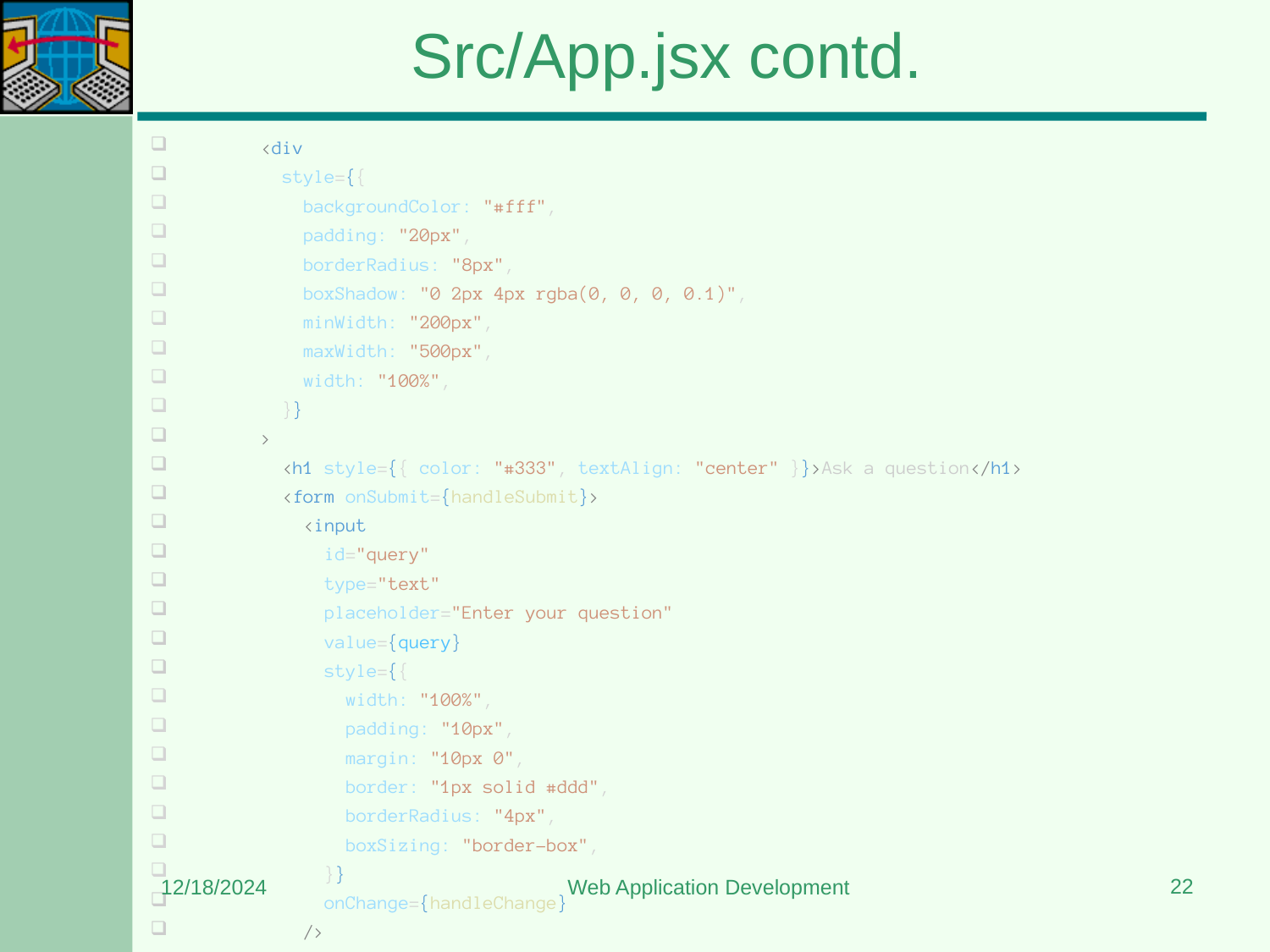

# Src/App.jsx contd.
      <div
        style={{
          backgroundColor: "#fff",
          padding: "20px",
          borderRadius: "8px",
          boxShadow: "0 2px 4px rgba(0, 0, 0, 0.1)",
          minWidth: "200px",
          maxWidth: "500px",
          width: "100%",
        }}
      >
        <h1 style={{ color: "#333", textAlign: "center" }}>Ask a question</h1>
        <form onSubmit={handleSubmit}>
          <input
            id="query"
            type="text"
            placeholder="Enter your question"
            value={query}
            style={{
              width: "100%",
              padding: "10px",
              margin: "10px 0",
              border: "1px solid #ddd",
              borderRadius: "4px",
              boxSizing: "border-box",
            }}
            onChange={handleChange}
          />

22
12/18/2024
Web Application Development